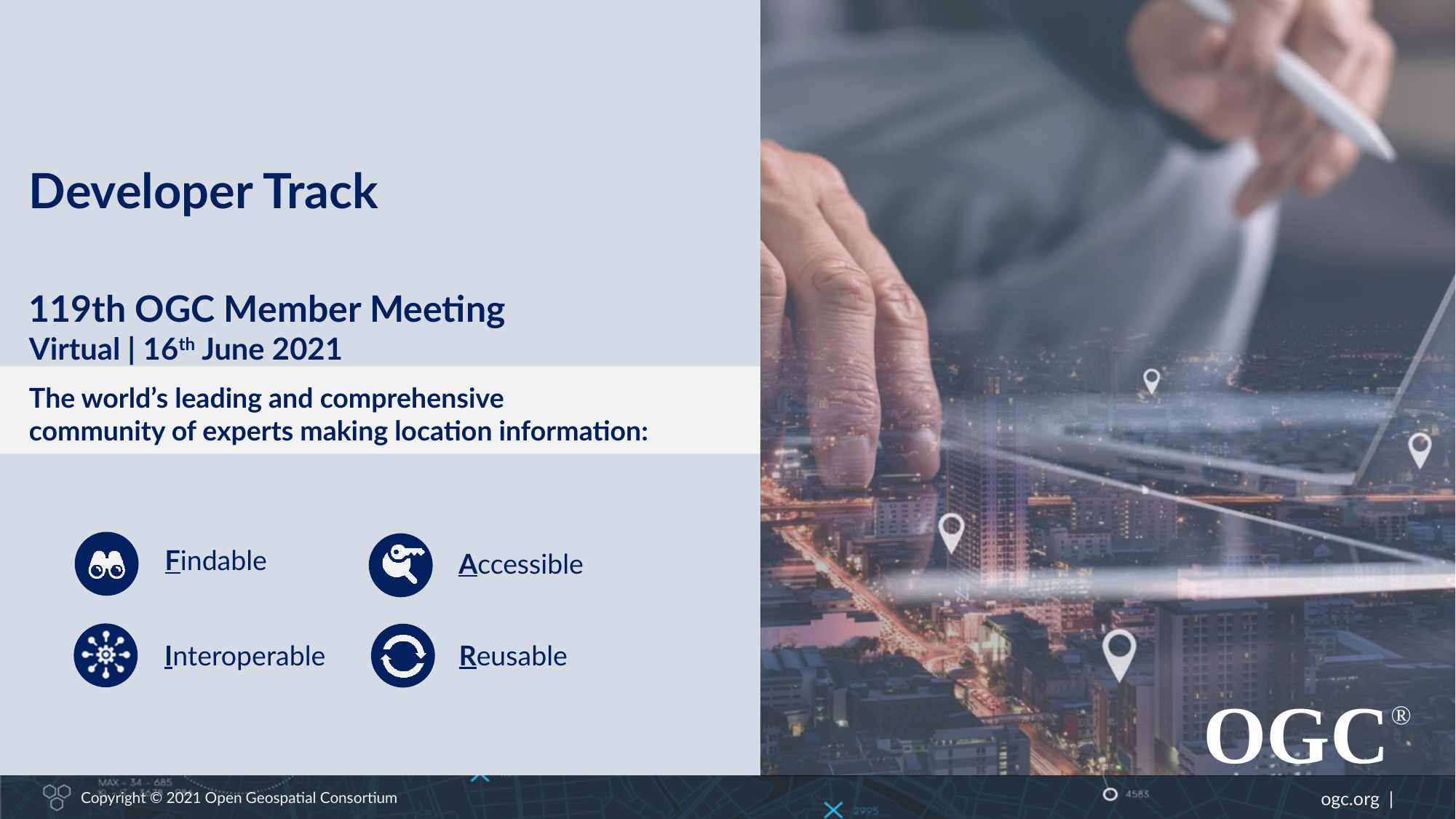

Developer Track

119th OGC Member Meeting
Virtual | 16th June 2021